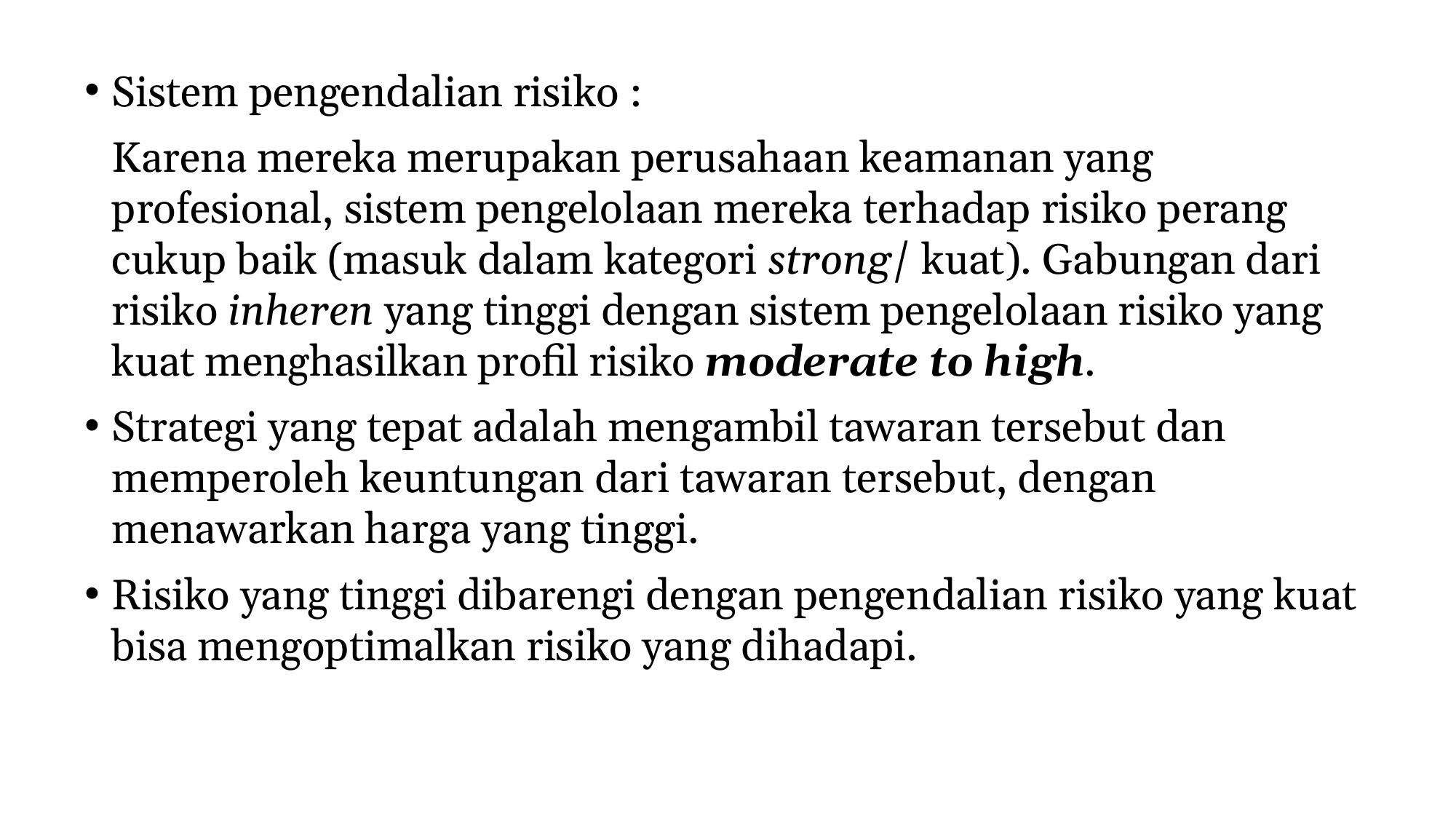

Sistem pengendalian risiko :
Karena mereka merupakan perusahaan keamanan yang profesional, sistem pengelolaan mereka terhadap risiko perang cukup baik (masuk dalam kategori strong/ kuat). Gabungan dari risiko inheren yang tinggi dengan sistem pengelolaan risiko yang kuat menghasilkan profil risiko moderate to high.
Strategi yang tepat adalah mengambil tawaran tersebut dan memperoleh keuntungan dari tawaran tersebut, dengan menawarkan harga yang tinggi.
Risiko yang tinggi dibarengi dengan pengendalian risiko yang kuat bisa mengoptimalkan risiko yang dihadapi.